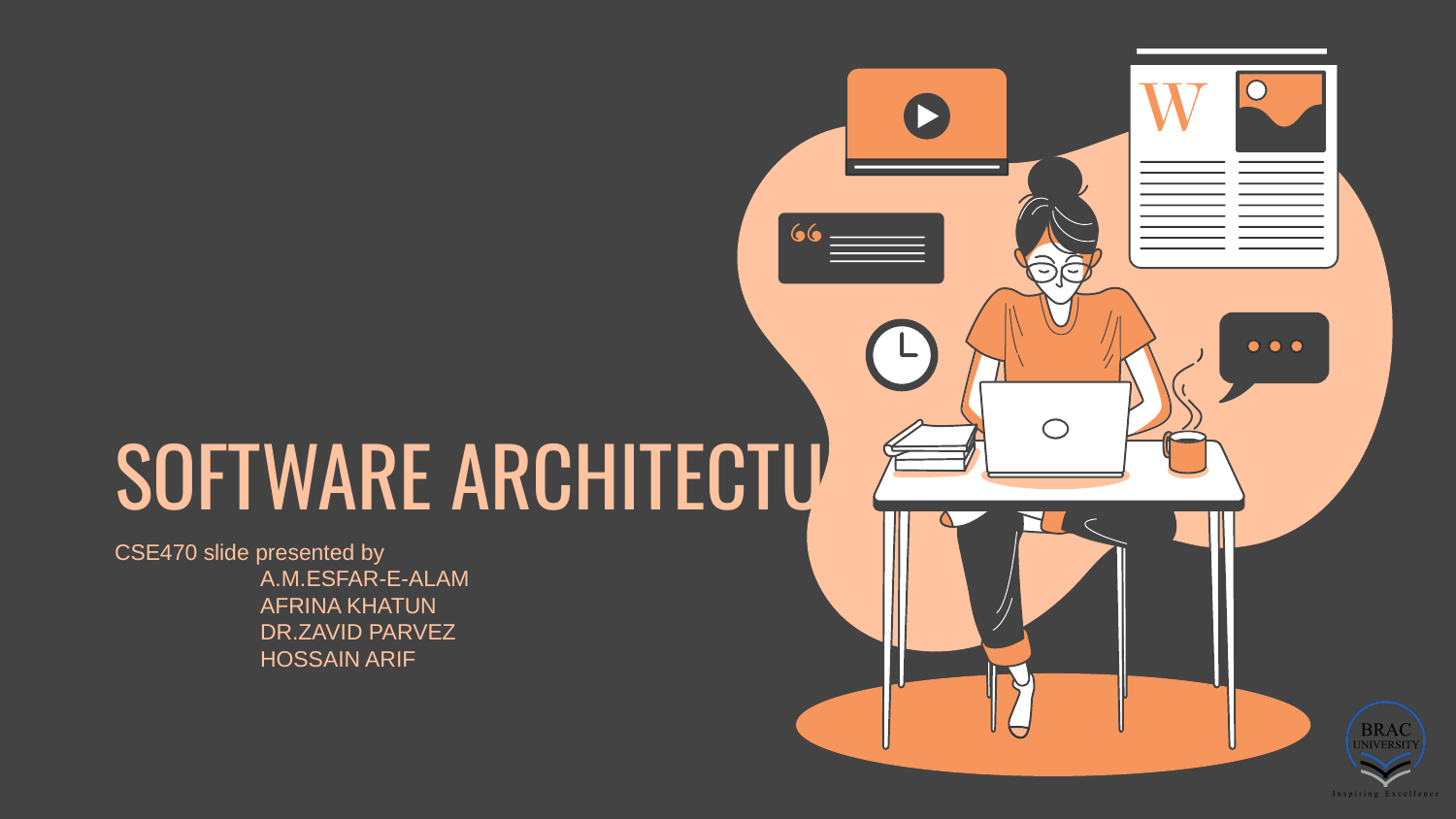

# SOFTWARE ARCHITECTURE
CSE470 slide presented by
	A.M.ESFAR-E-ALAM
	AFRINA KHATUN
	DR.ZAVID PARVEZ
	HOSSAIN ARIF